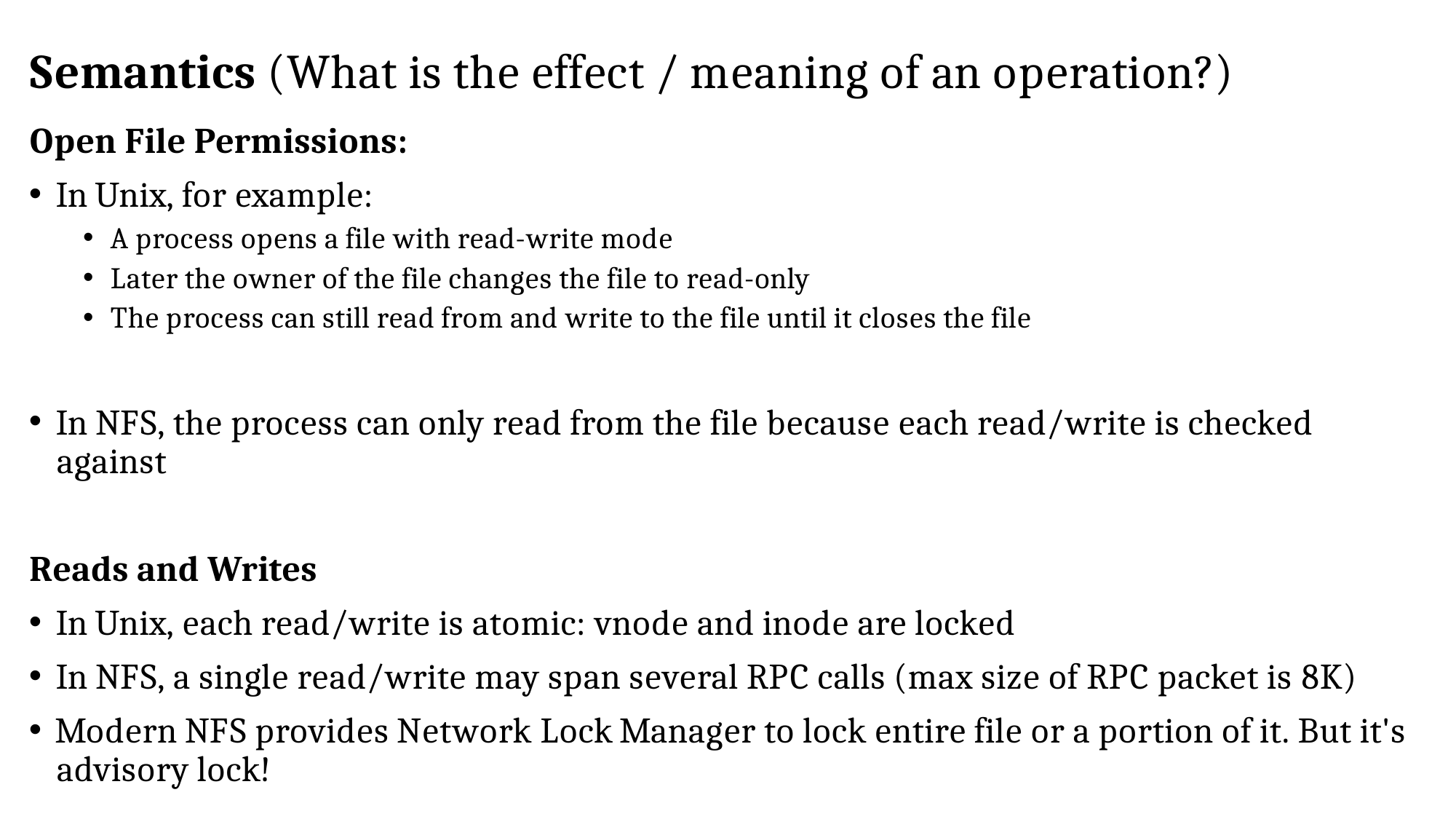

# Semantics (What is the effect / meaning of an operation?)
Open File Permissions:
In Unix, for example:
A process opens a file with read-write mode
Later the owner of the file changes the file to read-only
The process can still read from and write to the file until it closes the file

In NFS, the process can only read from the file because each read/write is checked against

Reads and Writes
In Unix, each read/write is atomic: vnode and inode are locked
In NFS, a single read/write may span several RPC calls (max size of RPC packet is 8K)
Modern NFS provides Network Lock Manager to lock entire file or a portion of it. But it's advisory lock!